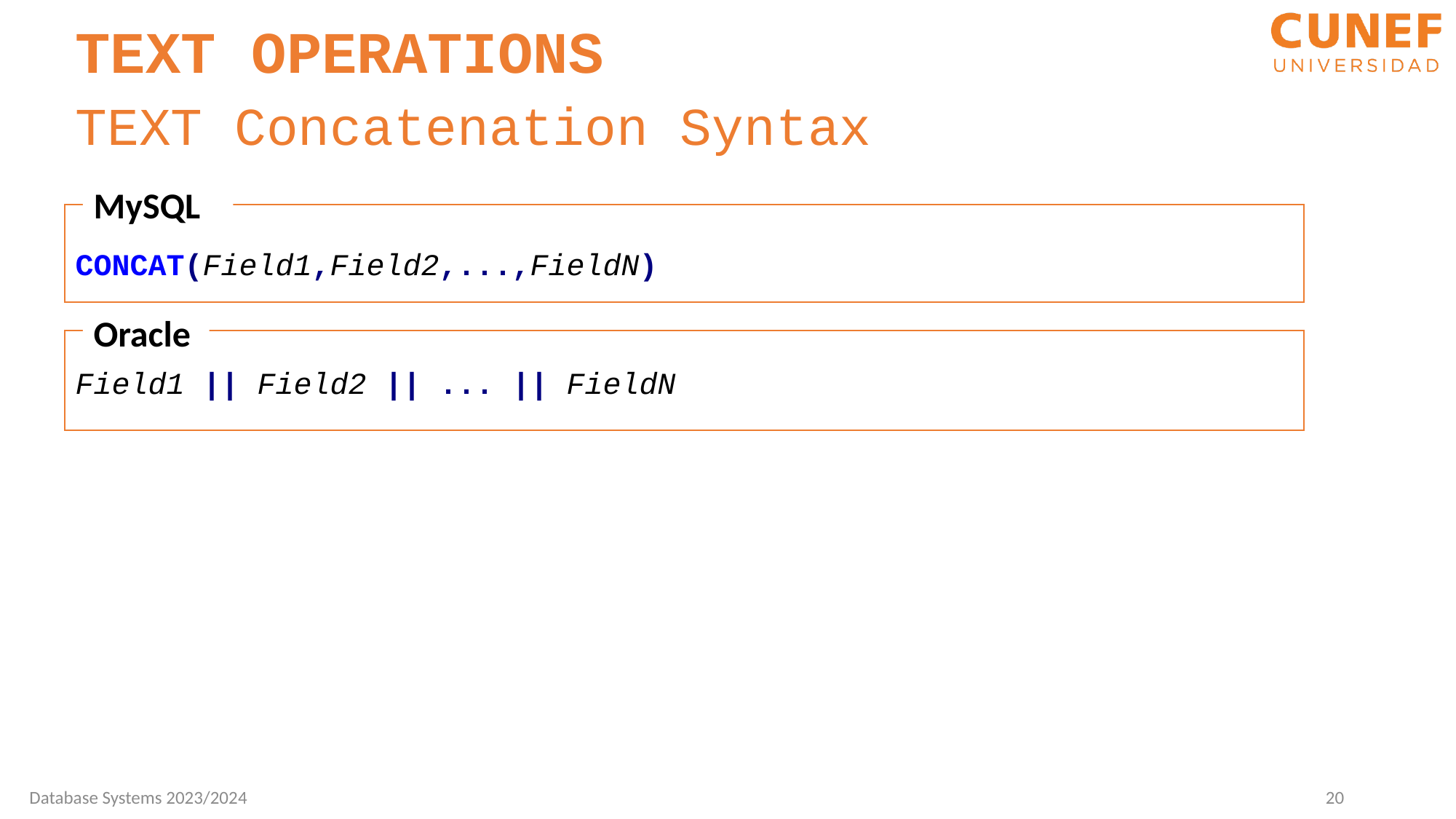

TEXT OPERATIONS
TEXT Concatenation Syntax
MySQL
CONCAT(Field1,Field2,...,FieldN)
Oracle
Field1 || Field2 || ... || FieldN
Database Systems 2023/2024
20